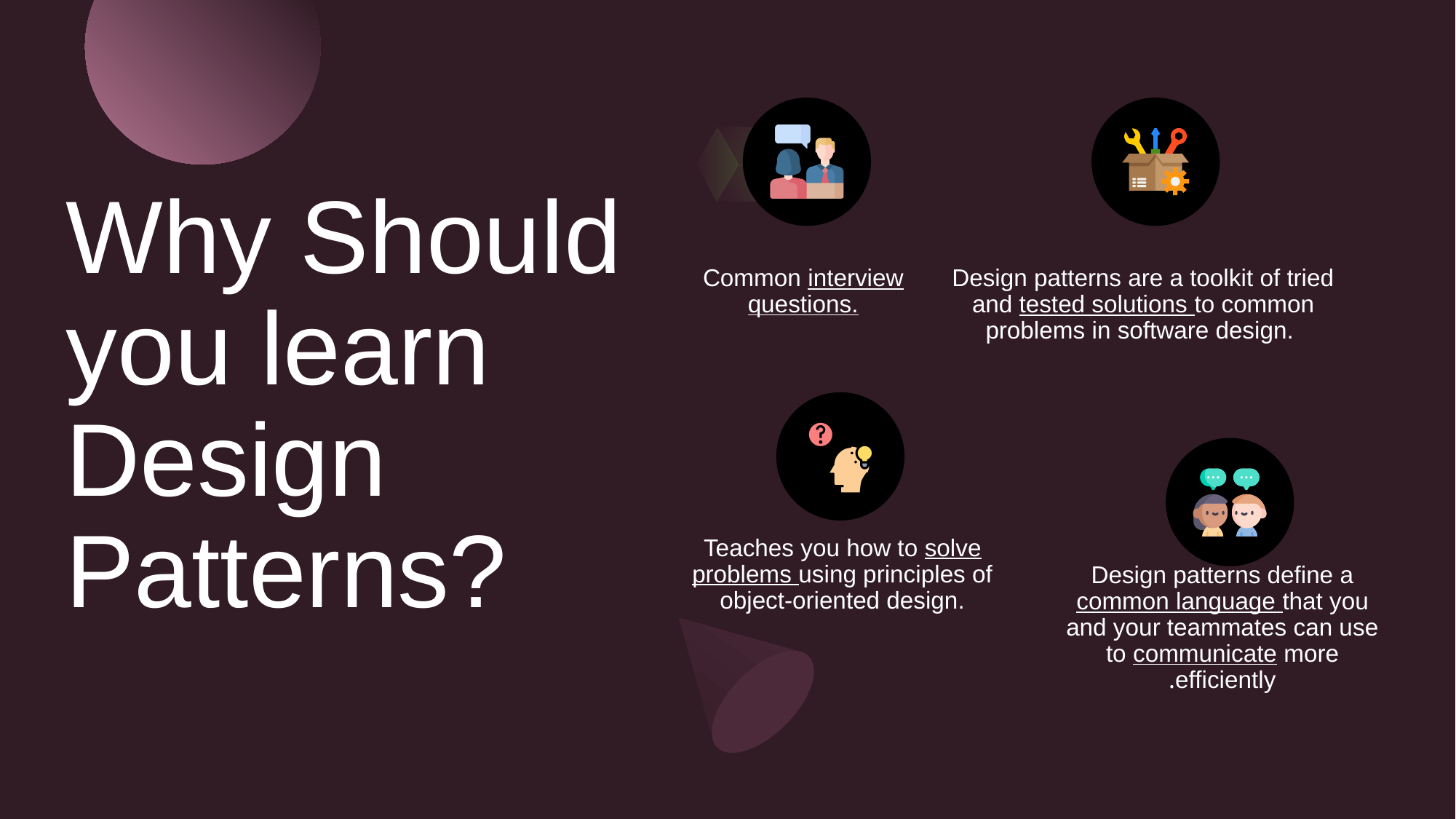

Common interview questions.
Design patterns are a toolkit of tried and tested solutions to common problems in software design.
Teaches you how to solve problems using principles of object-oriented design.
Design patterns define a common language that you and your teammates can use to communicate more efficiently.

# Why Should you learn Design Patterns?